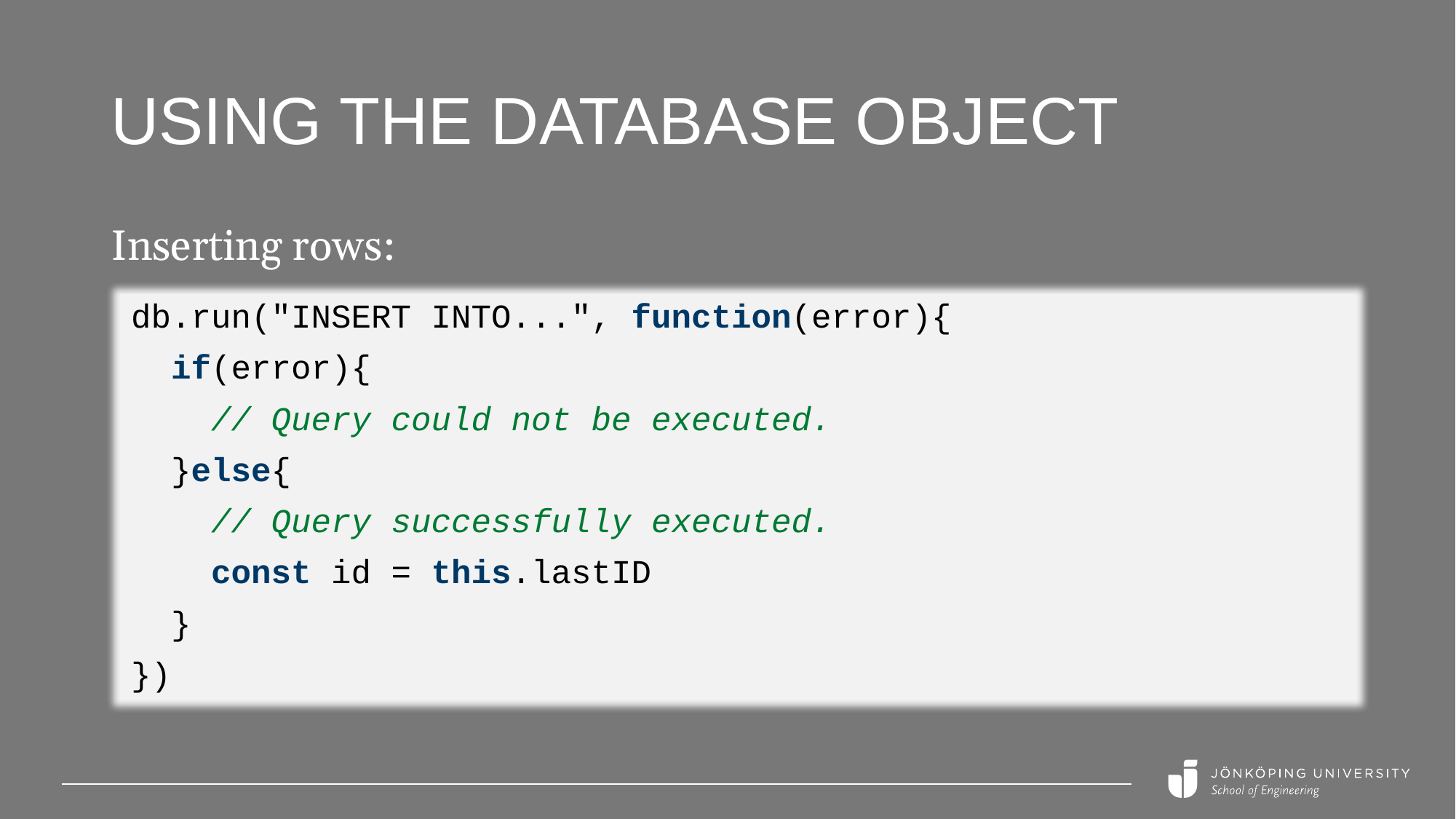

# Using the database object
Inserting rows:
db.run("INSERT INTO...", function(error){
  if(error){
    // Query could not be executed.
  }else{
    // Query successfully executed.
    const id = this.lastID
  }
})